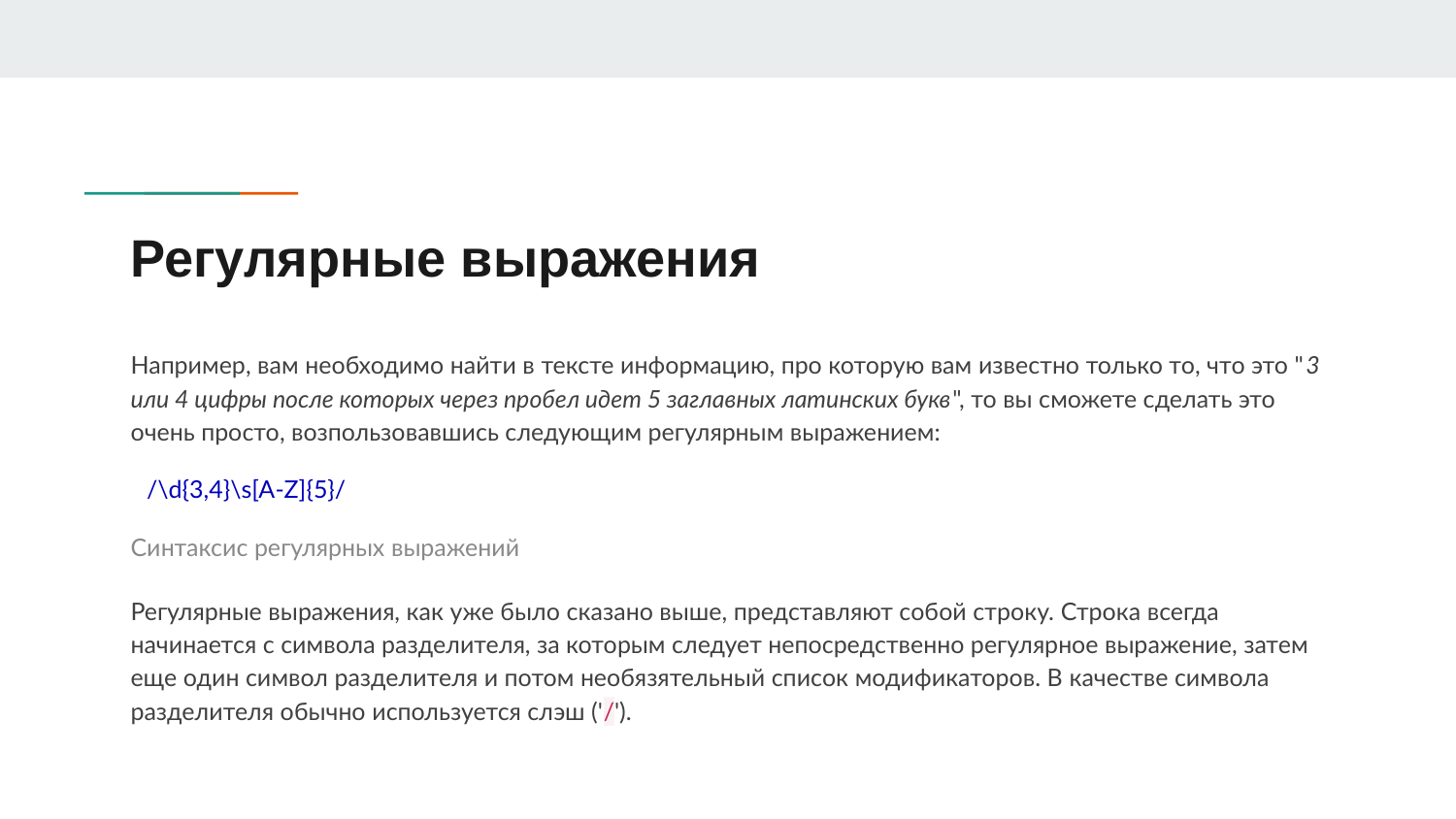

# Регулярные выражения
Например, вам необходимо найти в тексте информацию, про которую вам известно только то, что это "3 или 4 цифры после которых через пробел идет 5 заглавных латинских букв", то вы сможете сделать это очень просто, возпользовавшись следующим регулярным выражением:
/\d{3,4}\s[A-Z]{5}/
Синтаксис регулярных выражений
Регулярные выражения, как уже было сказано выше, представляют собой строку. Строка всегда начинается с символа разделителя, за которым следует непосредственно регулярное выражение, затем еще один символ разделителя и потом необязятельный список модификаторов. В качестве символа разделителя обычно используется слэш ('/').